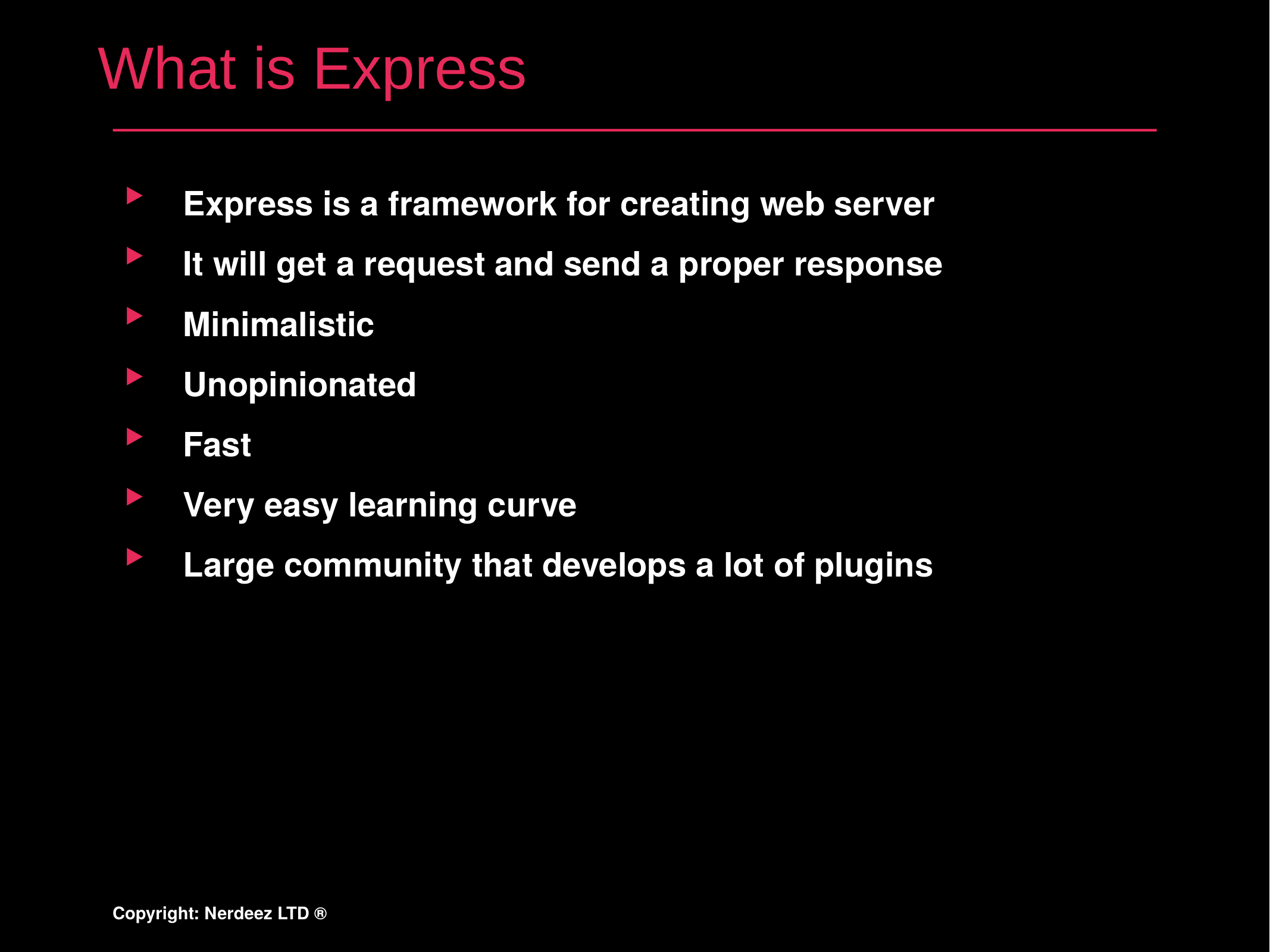

# What is Express

Express is a framework for creating web server
It will get a request and send a proper response
Minimalistic
Unopinionated
Fast
Very easy learning curve
Large community that develops a lot of plugins

Copyright: Nerdeez LTD ®